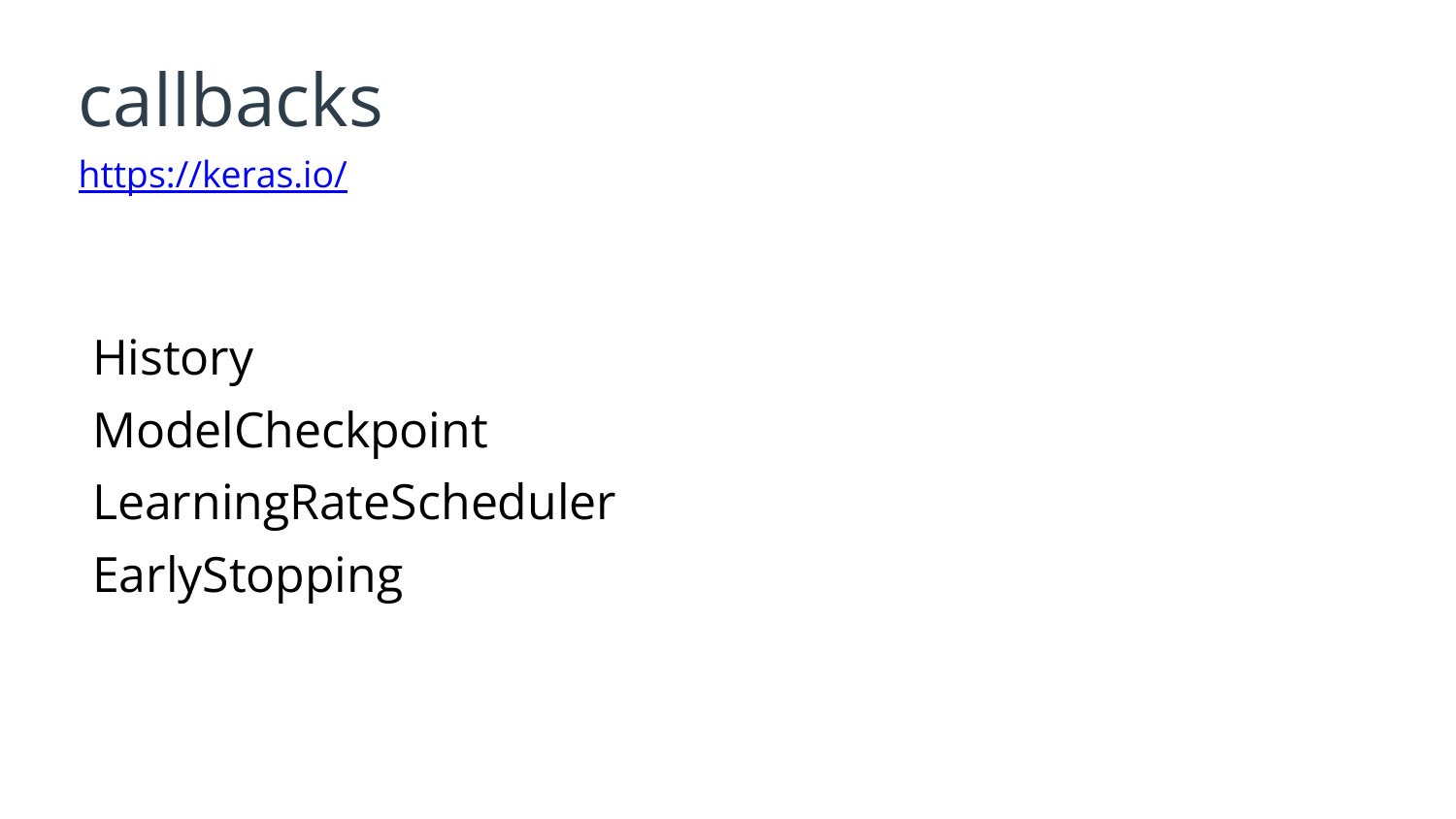

# callbacks
https://keras.io/
History
ModelCheckpoint
LearningRateScheduler
EarlyStopping